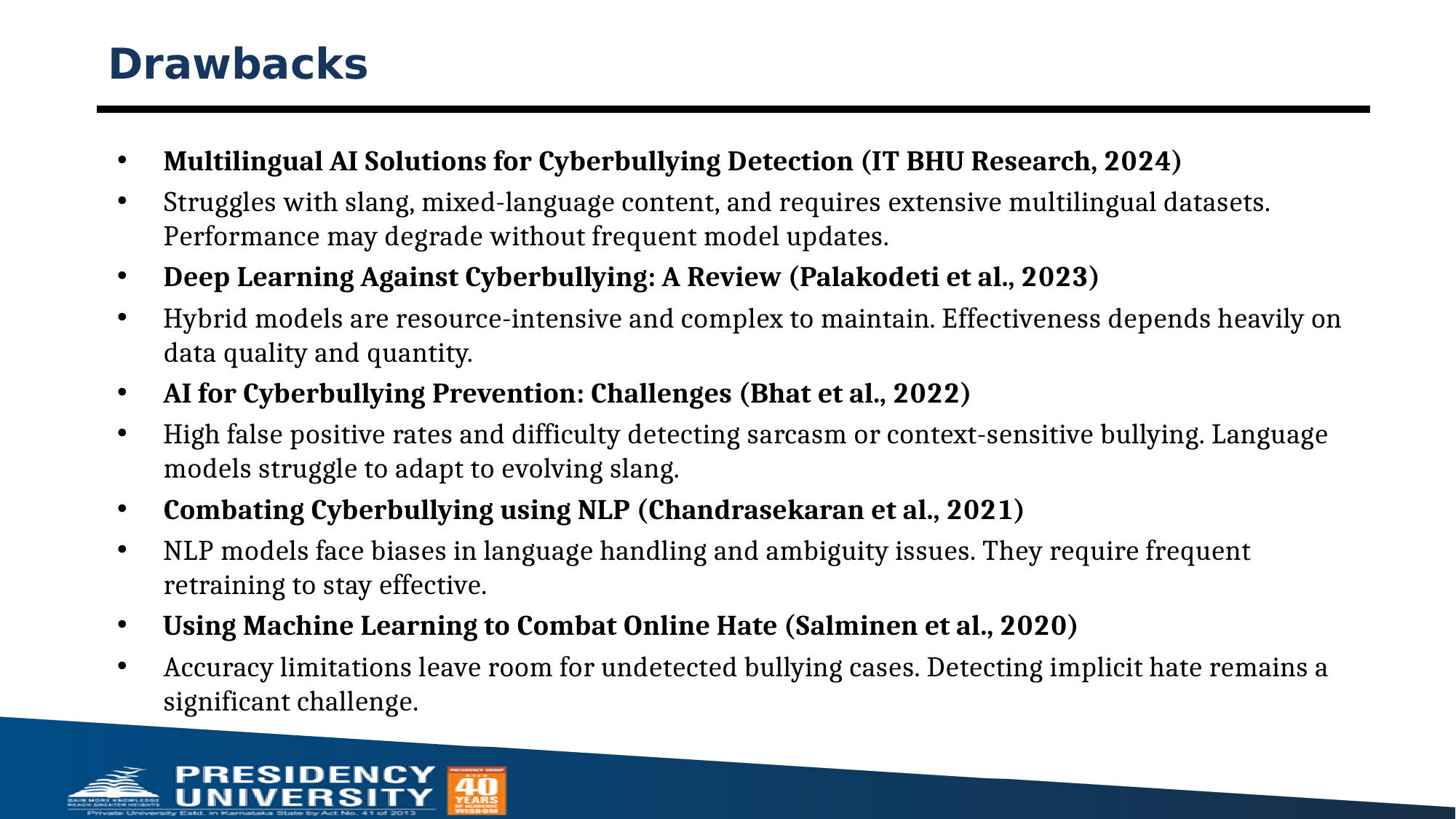

# Drawbacks
Multilingual AI Solutions for Cyberbullying Detection (IT BHU Research, 2024)
Struggles with slang, mixed-language content, and requires extensive multilingual datasets. Performance may degrade without frequent model updates.
Deep Learning Against Cyberbullying: A Review (Palakodeti et al., 2023)
Hybrid models are resource-intensive and complex to maintain. Effectiveness depends heavily on data quality and quantity.
AI for Cyberbullying Prevention: Challenges (Bhat et al., 2022)
High false positive rates and difficulty detecting sarcasm or context-sensitive bullying. Language models struggle to adapt to evolving slang.
Combating Cyberbullying using NLP (Chandrasekaran et al., 2021)
NLP models face biases in language handling and ambiguity issues. They require frequent retraining to stay effective.
Using Machine Learning to Combat Online Hate (Salminen et al., 2020)
Accuracy limitations leave room for undetected bullying cases. Detecting implicit hate remains a significant challenge.